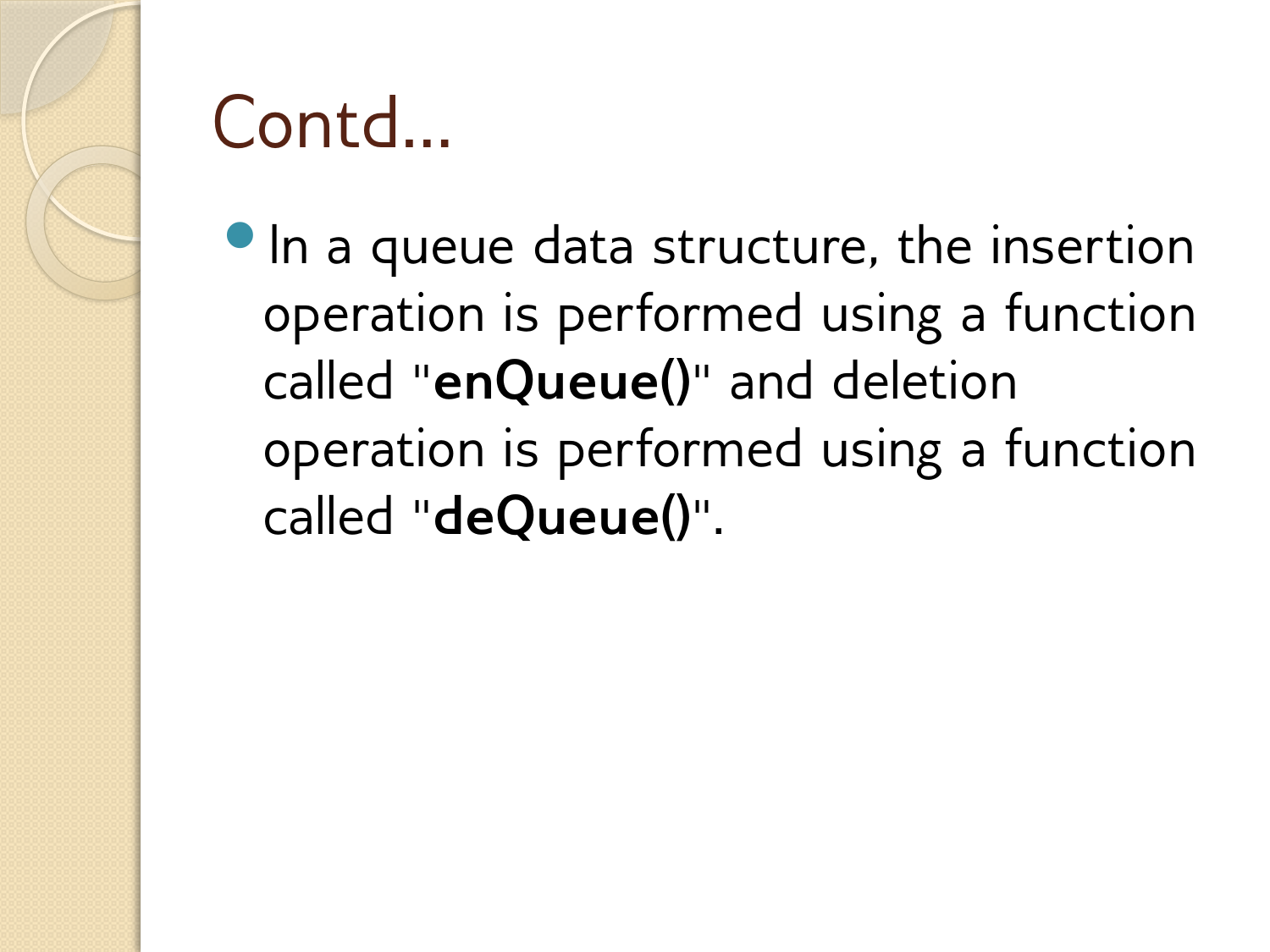

# Contd…
In a queue data structure, the insertion operation is performed using a function called "enQueue()" and deletion operation is performed using a function called "deQueue()".